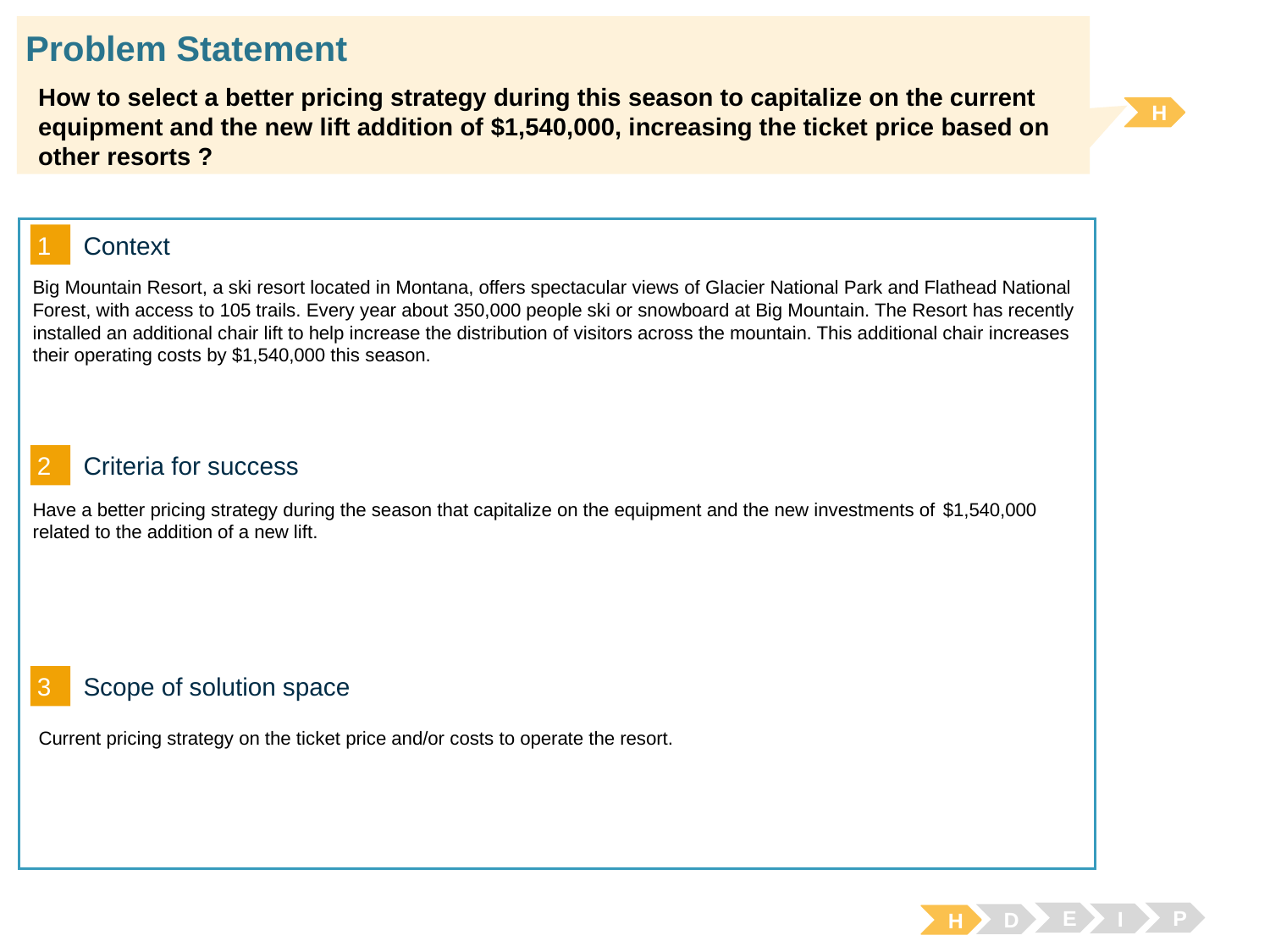

# Problem Statement
How to select a better pricing strategy during this season to capitalize on the current equipment and the new lift addition of $1,540,000, increasing the ticket price based on other resorts ?
H

1
Context
Big Mountain Resort, a ski resort located in Montana, offers spectacular views of Glacier National Park and Flathead National Forest, with access to 105 trails. Every year about 350,000 people ski or snowboard at Big Mountain. The Resort has recently installed an additional chair lift to help increase the distribution of visitors across the mountain. This additional chair increases their operating costs by $1,540,000 this season.
2
Criteria for success
Have a better pricing strategy during the season that capitalize on the equipment and the new investments of $1,540,000 related to the addition of a new lift.
3
Scope of solution space
Current pricing strategy on the ticket price and/or costs to operate the resort.

E
P
I
D
H